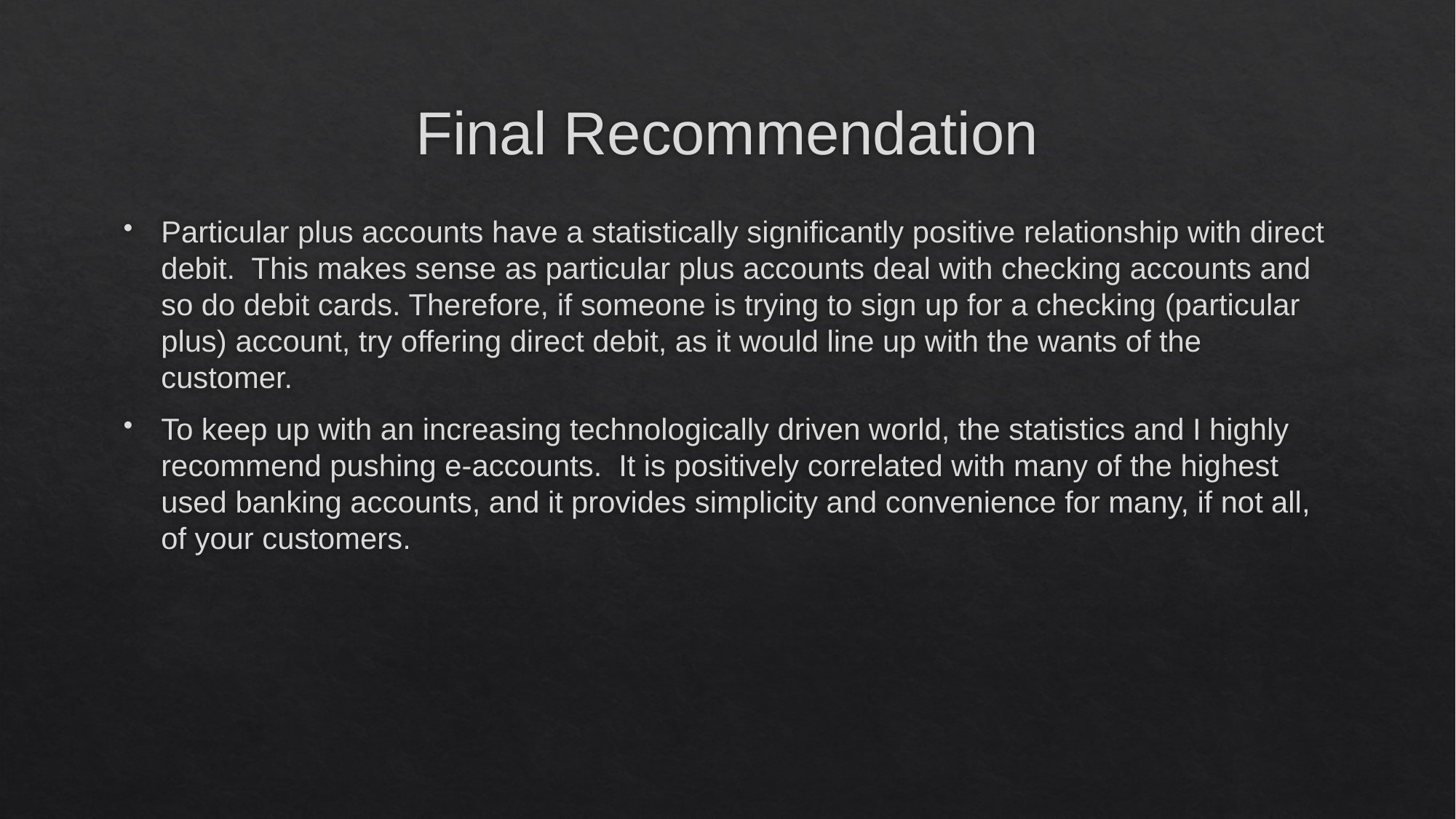

# Final Recommendation
Particular plus accounts have a statistically significantly positive relationship with direct debit.  This makes sense as particular plus accounts deal with checking accounts and so do debit cards. Therefore, if someone is trying to sign up for a checking (particular plus) account, try offering direct debit, as it would line up with the wants of the customer.
To keep up with an increasing technologically driven world, the statistics and I highly recommend pushing e-accounts.  It is positively correlated with many of the highest used banking accounts, and it provides simplicity and convenience for many, if not all, of your customers.